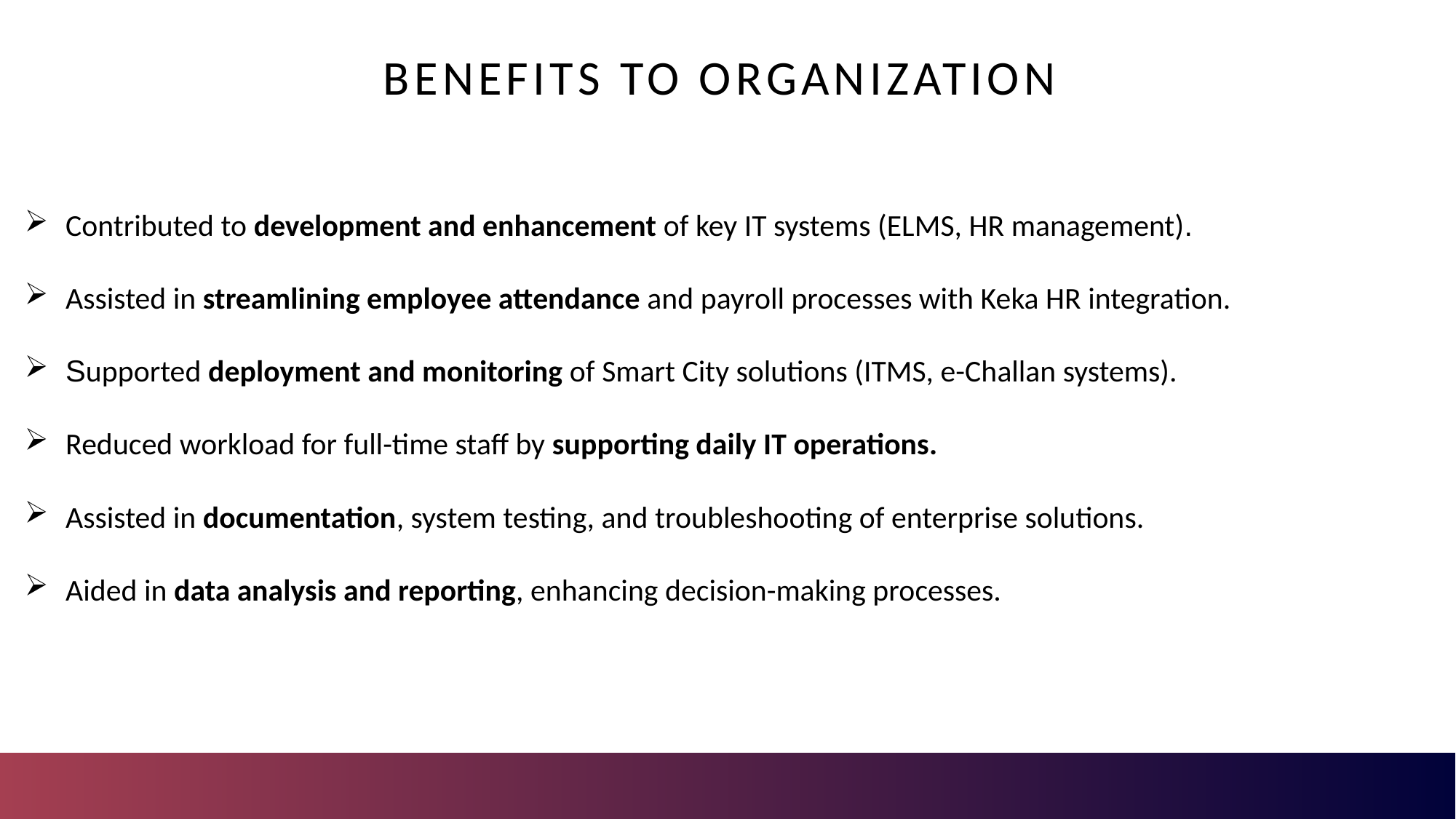

# Benefits to Organization
Contributed to development and enhancement of key IT systems (ELMS, HR management).

Assisted in streamlining employee attendance and payroll processes with Keka HR integration.

Supported deployment and monitoring of Smart City solutions (ITMS, e-Challan systems).

Reduced workload for full-time staff by supporting daily IT operations.

Assisted in documentation, system testing, and troubleshooting of enterprise solutions.

Aided in data analysis and reporting, enhancing decision-making processes.